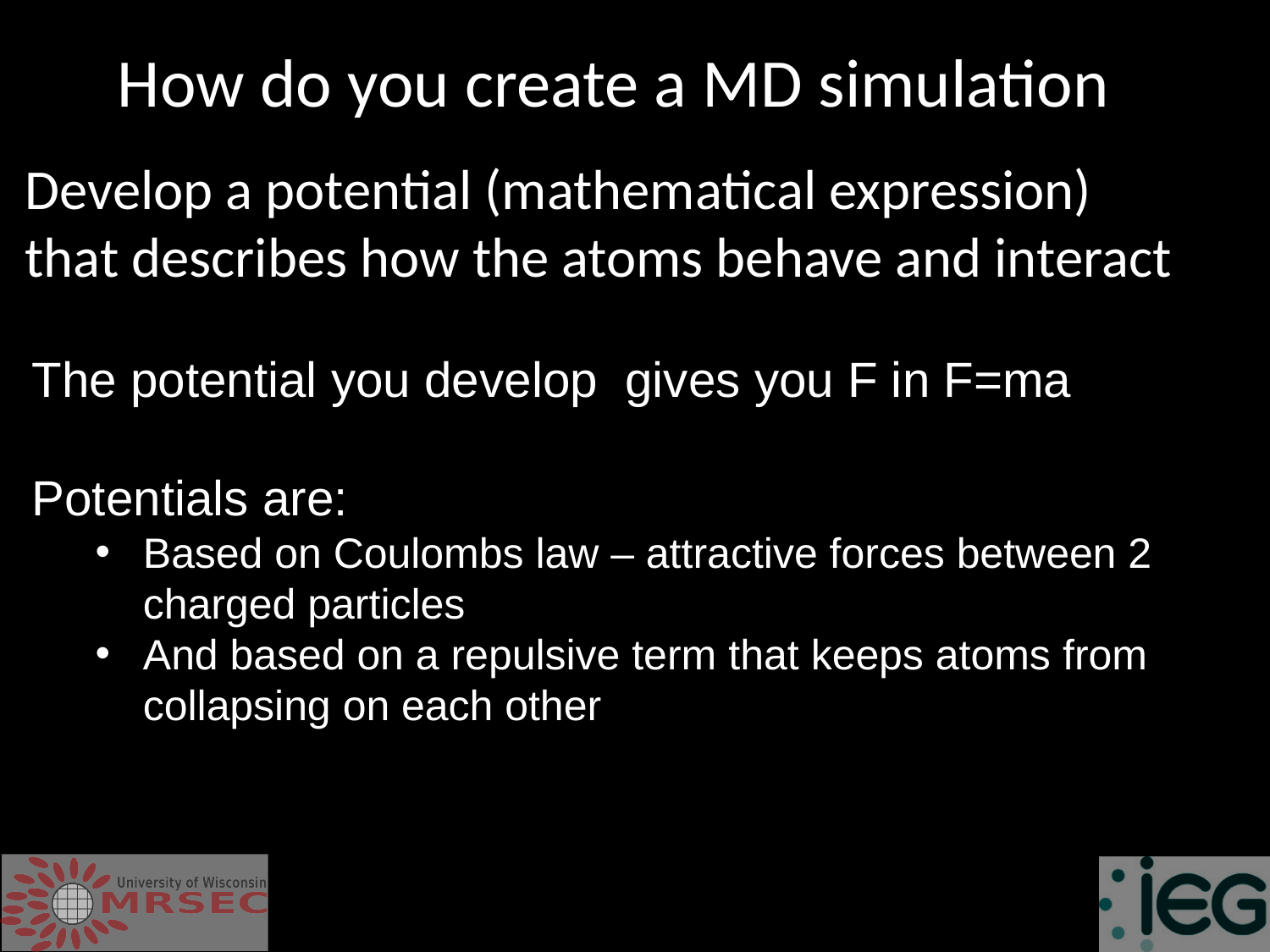

# How do you create a MD simulation
Develop a potential (mathematical expression) that describes how the atoms behave and interact
The potential you develop  gives you F in F=ma

Potentials are:
Based on Coulombs law – attractive forces between 2 charged particles
And based on a repulsive term that keeps atoms from collapsing on each other